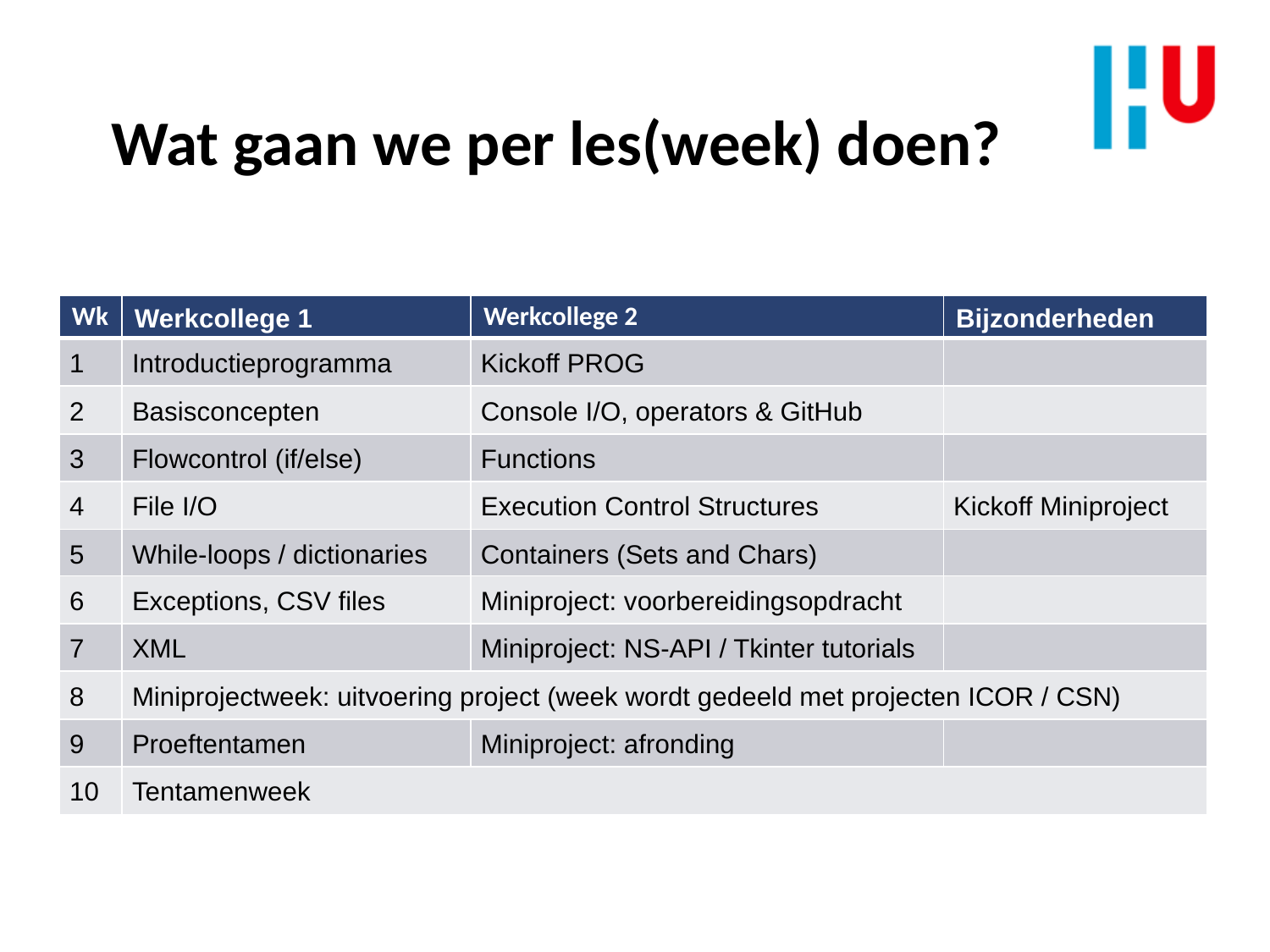

Wat gaan we per les(week) doen?
| Wk | Werkcollege 1 | Werkcollege 2 | Bijzonderheden |
| --- | --- | --- | --- |
| 1 | Introductieprogramma | Kickoff PROG |  |
| 2 | Basisconcepten | Console I/O, operators & GitHub |  |
| 3 | Flowcontrol (if/else) | Functions |  |
| 4 | File I/O | Execution Control Structures | Kickoff Miniproject |
| 5 | While-loops / dictionaries | Containers (Sets and Chars) |  |
| 6 | Exceptions, CSV files | Miniproject: voorbereidingsopdracht |  |
| 7 | XML | Miniproject: NS-API / Tkinter tutorials |  |
| 8 | Miniprojectweek: uitvoering project (week wordt gedeeld met projecten ICOR / CSN) |  |  |
| 9 | Proeftentamen | Miniproject: afronding |  |
| 10 | Tentamenweek |  |  |